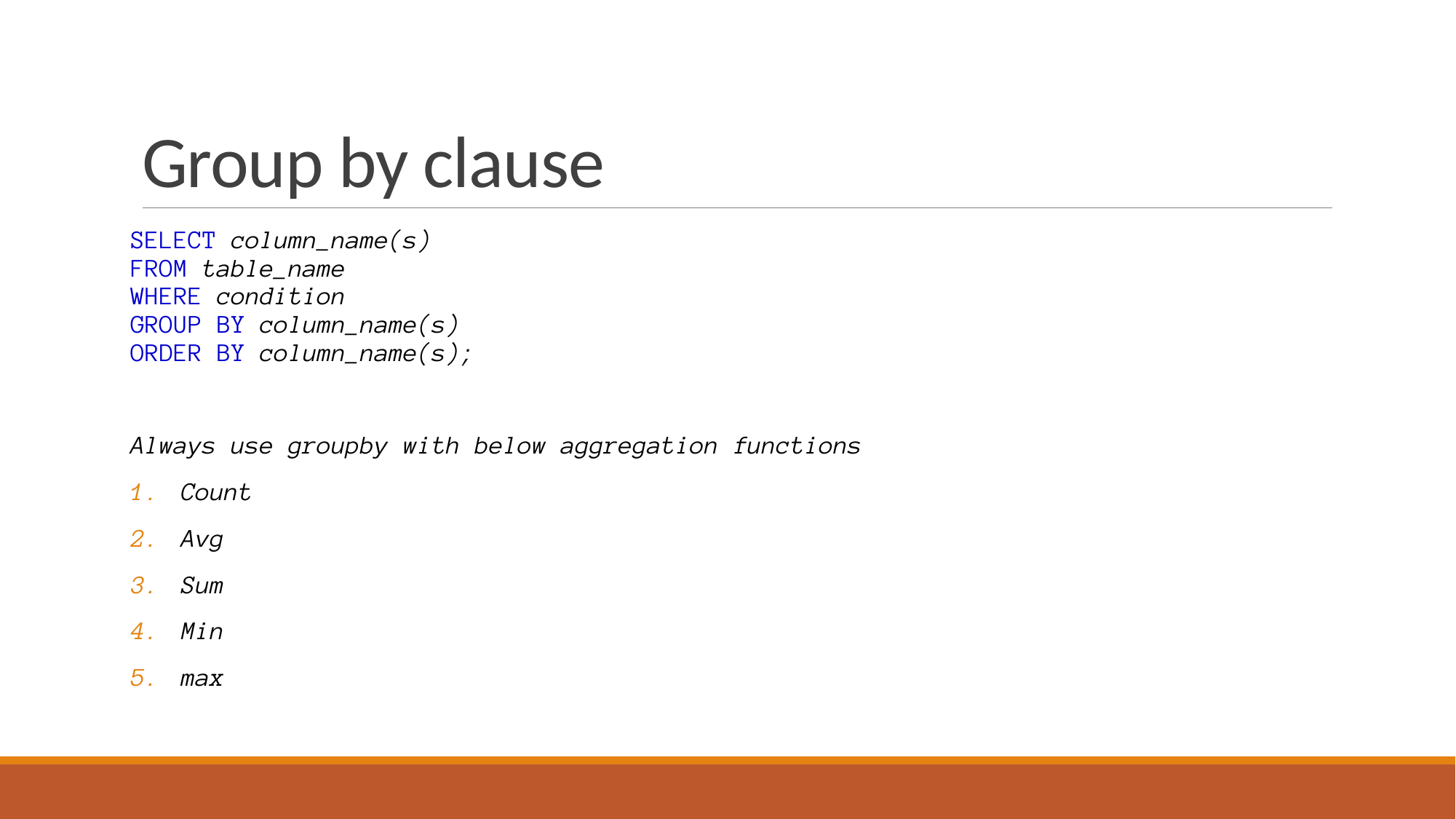

# Group by clause
SELECT column_name(s)
FROM table_name
WHERE condition
GROUP BY column_name(s)
ORDER BY column_name(s);

Always use groupby with below aggregation functions
Count
Avg
Sum
Min
max